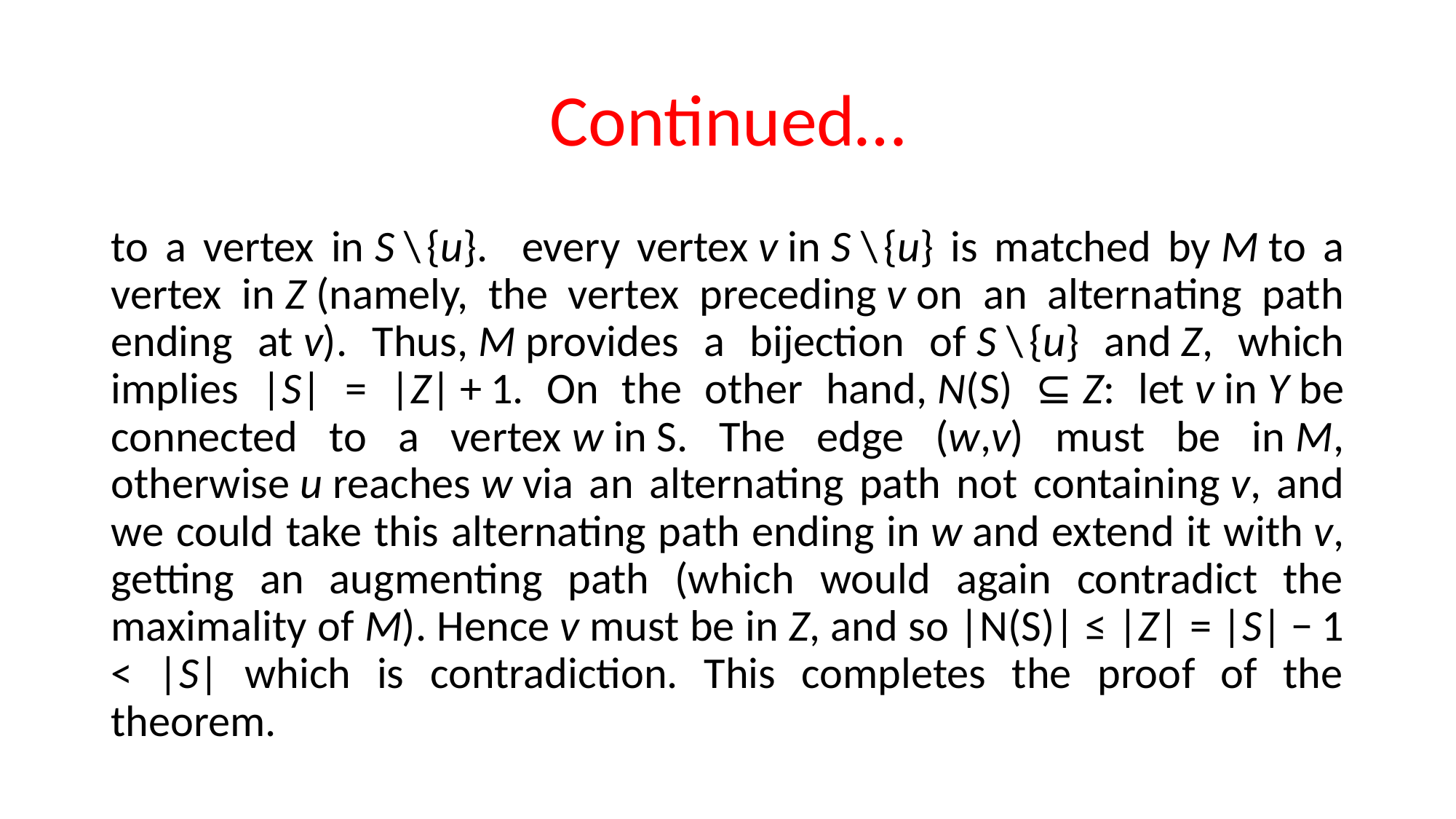

# Continued…
to a vertex in S \ {u}.  every vertex v in S \ {u} is matched by M to a vertex in Z (namely, the vertex preceding v on an alternating path ending at v). Thus, M provides a bijection of S \ {u} and Z, which implies |S| = |Z| + 1. On the other hand, N(S) ⊆ Z: let v in Y be connected to a vertex w in S. The edge (w,v) must be in M, otherwise u reaches w via an alternating path not containing v, and we could take this alternating path ending in w and extend it with v, getting an augmenting path (which would again contradict the maximality of M). Hence v must be in Z, and so |N(S)| ≤ |Z| = |S| − 1 < |S| which is contradiction. This completes the proof of the theorem.